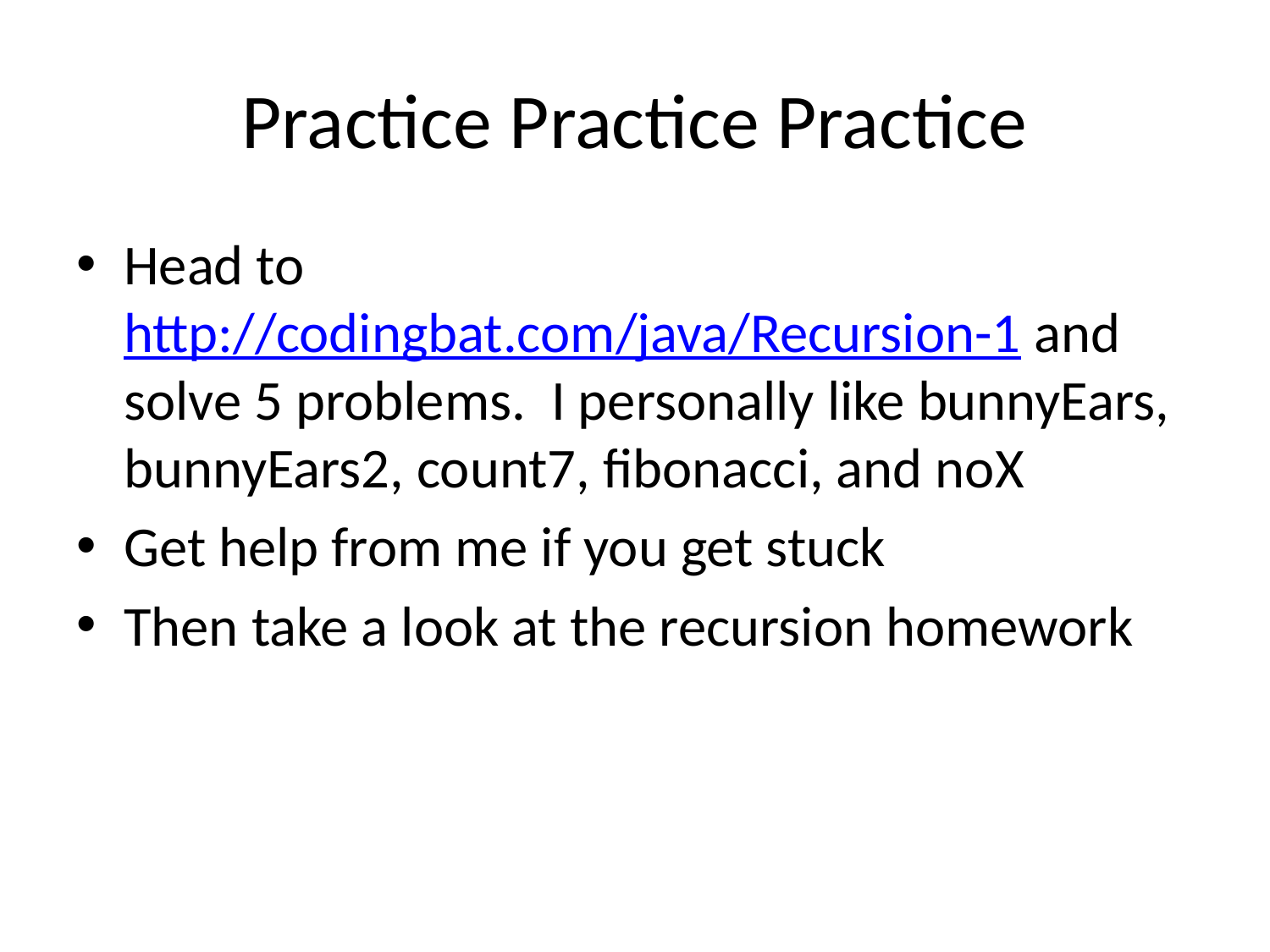

# Practice Practice Practice
Head to http://codingbat.com/java/Recursion-1 and solve 5 problems.  I personally like bunnyEars, bunnyEars2, count7, fibonacci, and noX
Get help from me if you get stuck
Then take a look at the recursion homework